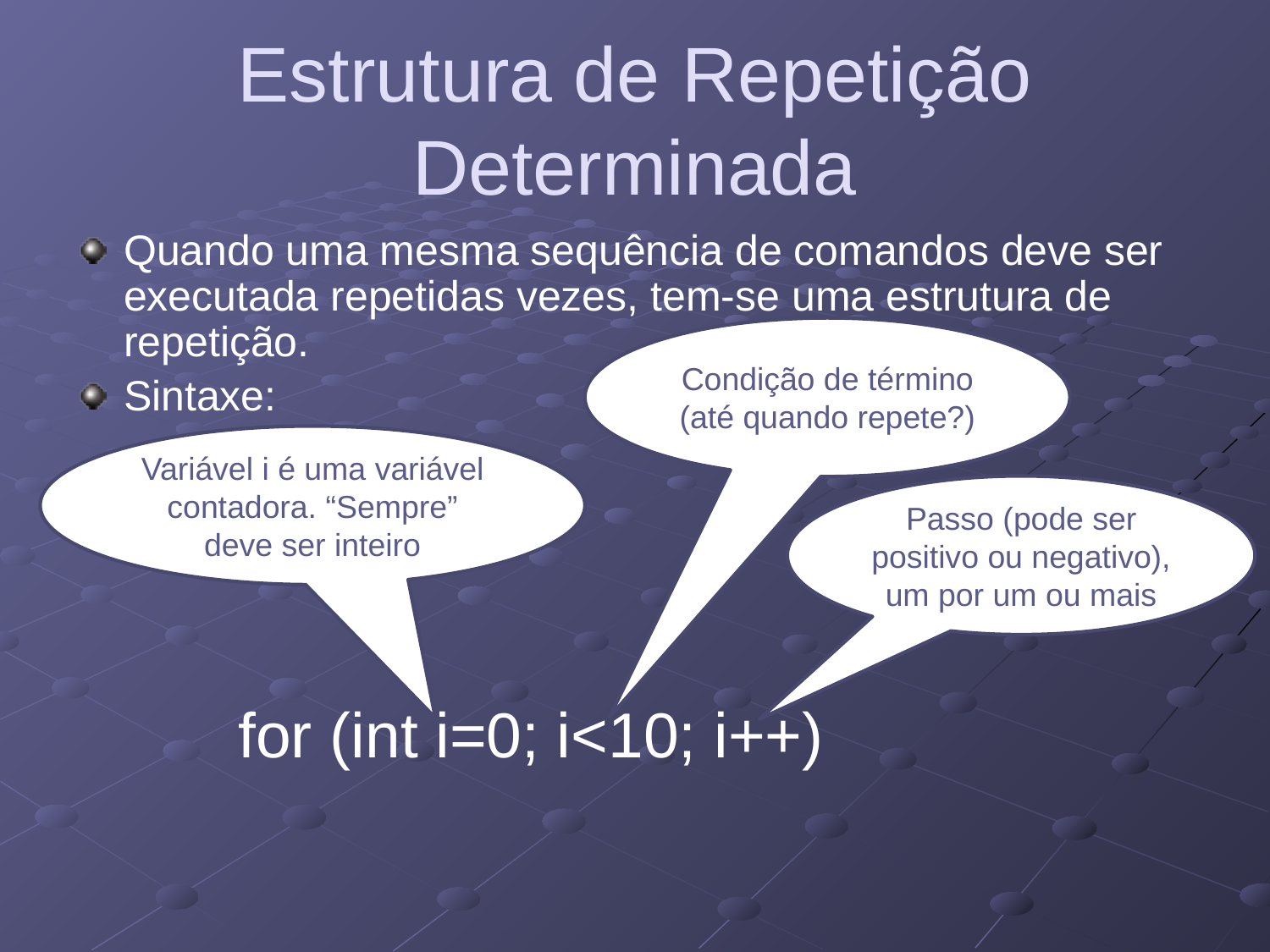

# Estrutura de Repetição Determinada
Quando uma mesma sequência de comandos deve ser executada repetidas vezes, tem-se uma estrutura de repetição.
Sintaxe:

	  for (int i=0; i<10; i++)

Condição de término (até quando repete?)
Variável i é uma variável contadora. “Sempre” deve ser inteiro
Passo (pode ser positivo ou negativo), um por um ou mais